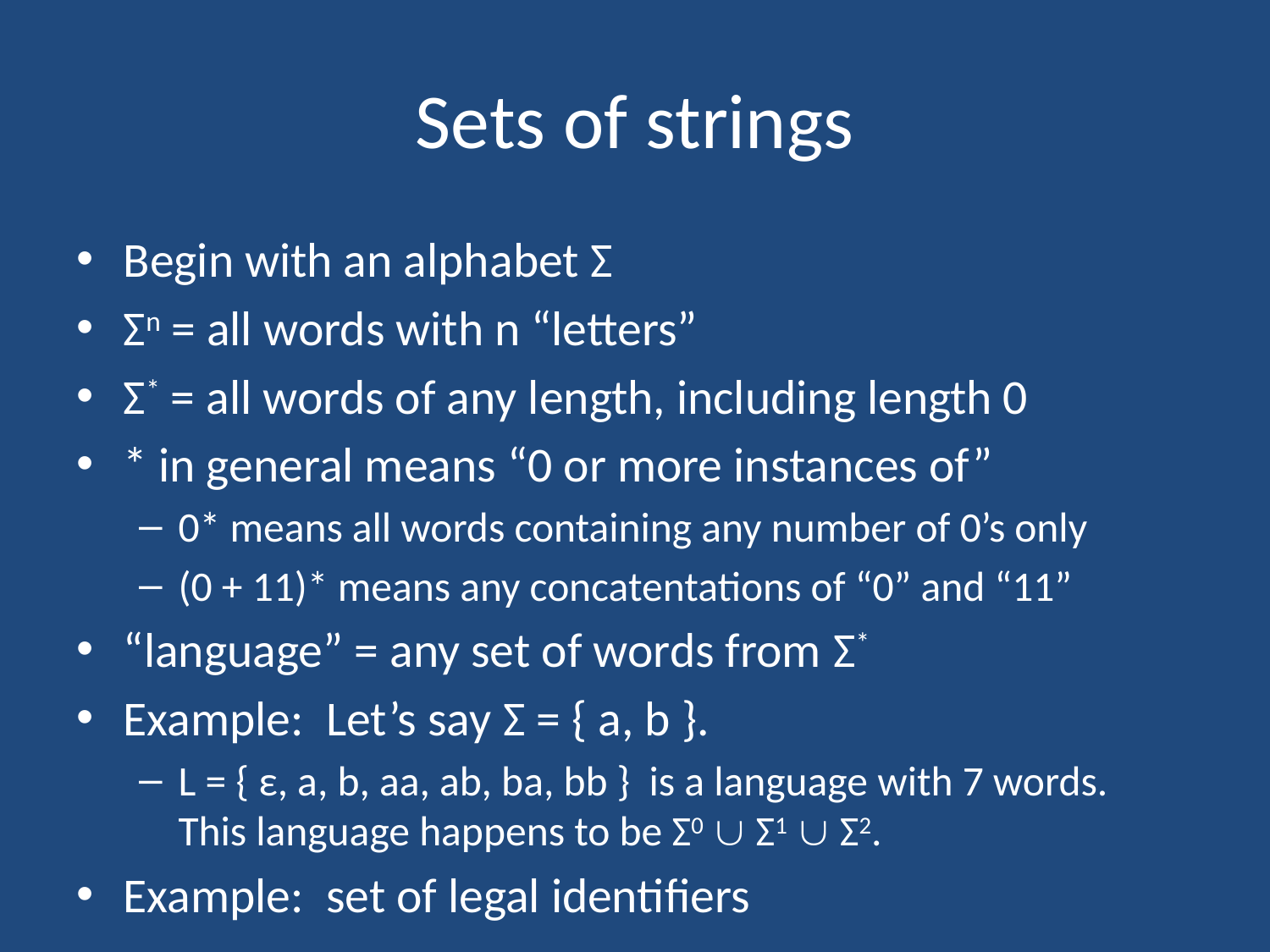

# Sets of strings
Begin with an alphabet Σ
Σn = all words with n “letters”
Σ* = all words of any length, including length 0
* in general means “0 or more instances of”
0* means all words containing any number of 0’s only
(0 + 11)* means any concatentations of “0” and “11”
“language” = any set of words from Σ*
Example:  Let’s say Σ = { a, b }.
L = { ε, a, b, aa, ab, ba, bb }  is a language with 7 words.  This language happens to be Σ0 ∪ Σ1 ∪ Σ2.
Example:  set of legal identifiers